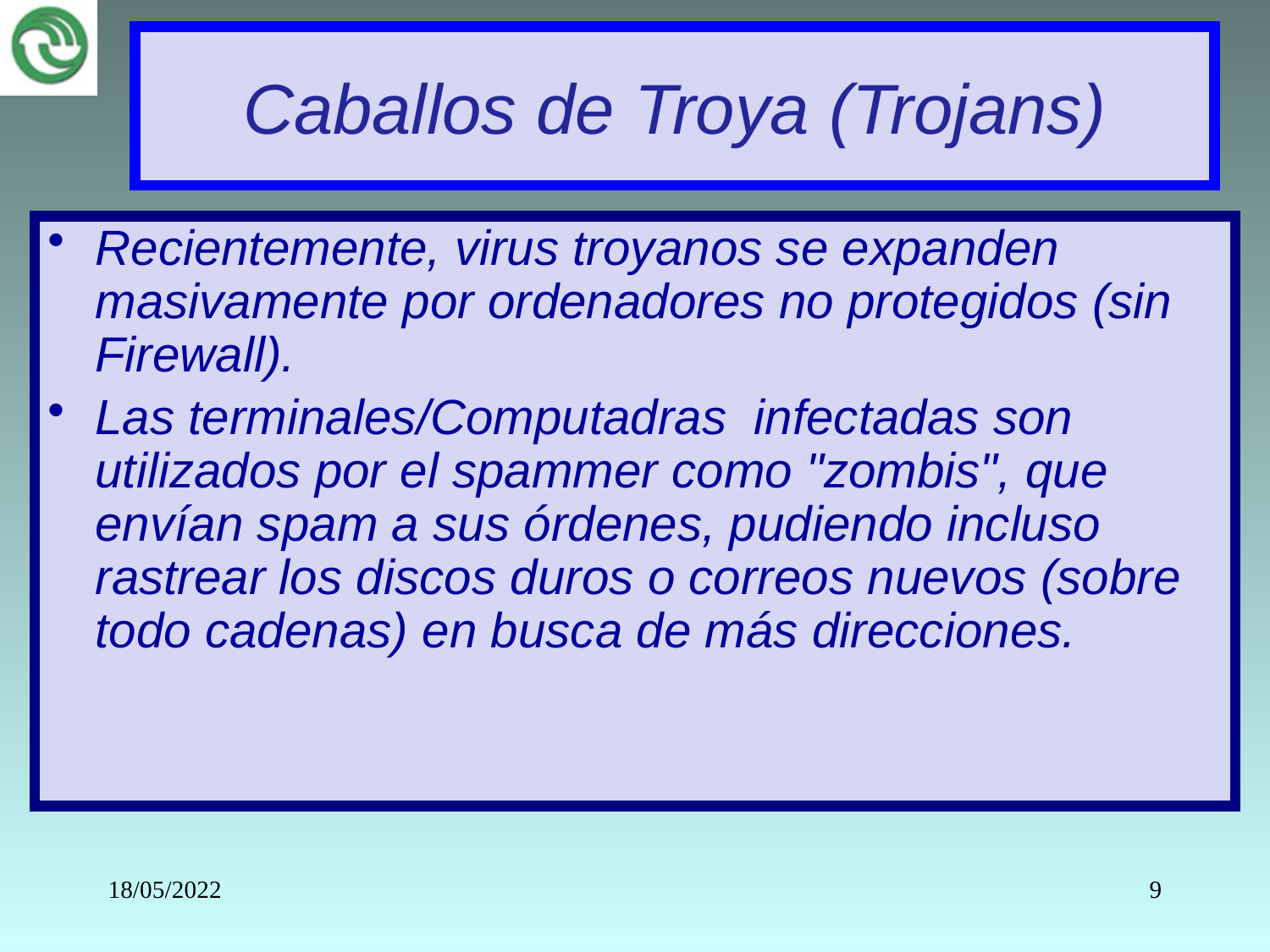

Caballos de Troya (Trojans)
Recientemente, virus troyanos se expanden masivamente por ordenadores no protegidos (sin Firewall).
Las terminales/Computadras  infectadas son utilizados por el spammer como "zombis", que envían spam a sus órdenes, pudiendo incluso rastrear los discos duros o correos nuevos (sobre todo cadenas) en busca de más direcciones.
18/05/2022
9